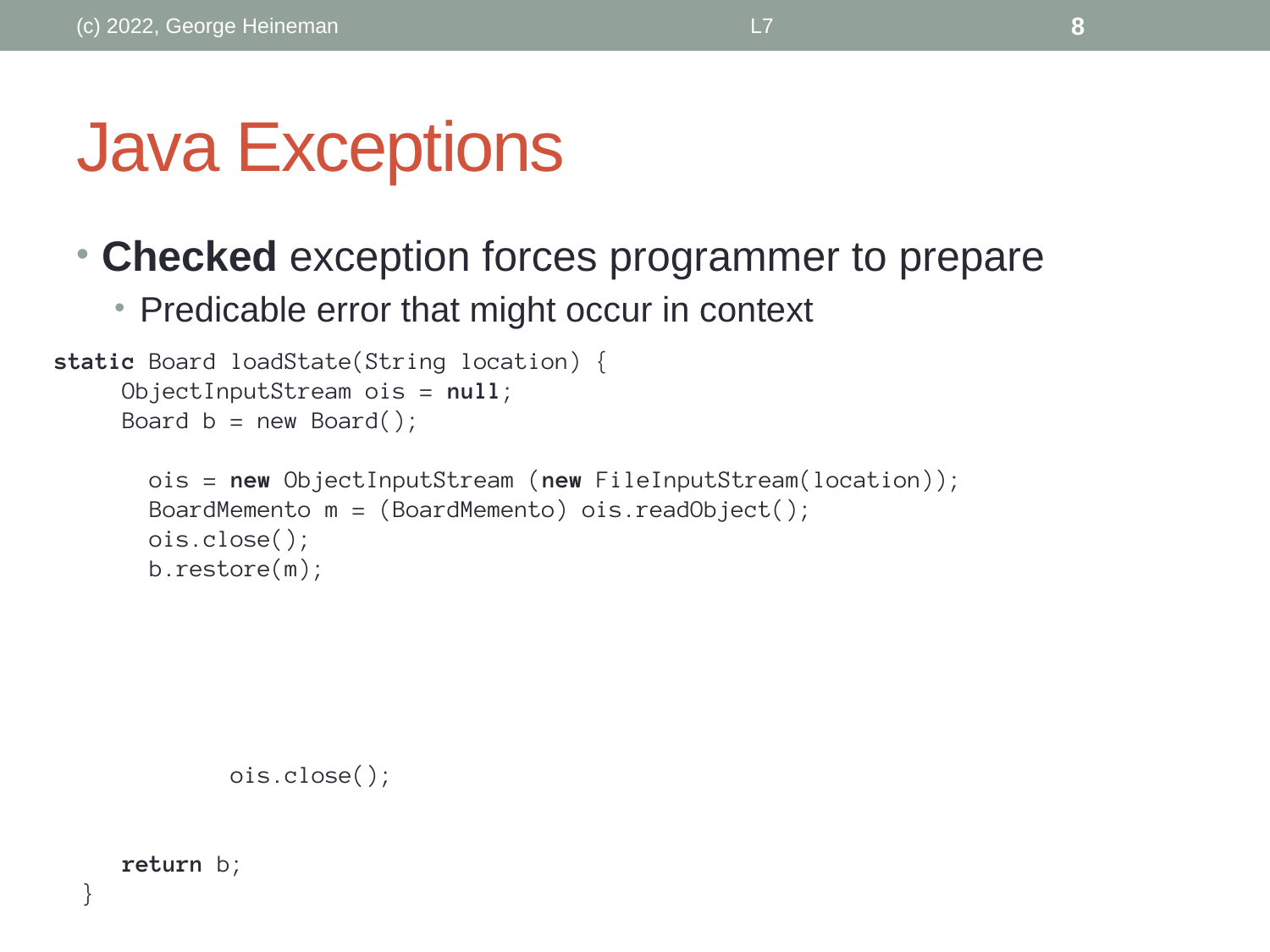

(c) 2022, George Heineman
L7
8
# Java Exceptions
Checked exception forces programmer to prepare
Predicable error that might occur in context
static Board loadState(String location) {
     ObjectInputStream ois = null;
     Board b = new Board();

       ois = new ObjectInputStream (new FileInputStream(location));
       BoardMemento m = (BoardMemento) ois.readObject();
       ois.close();
       b.restore(m);

             ois.close();

     return b;
  }